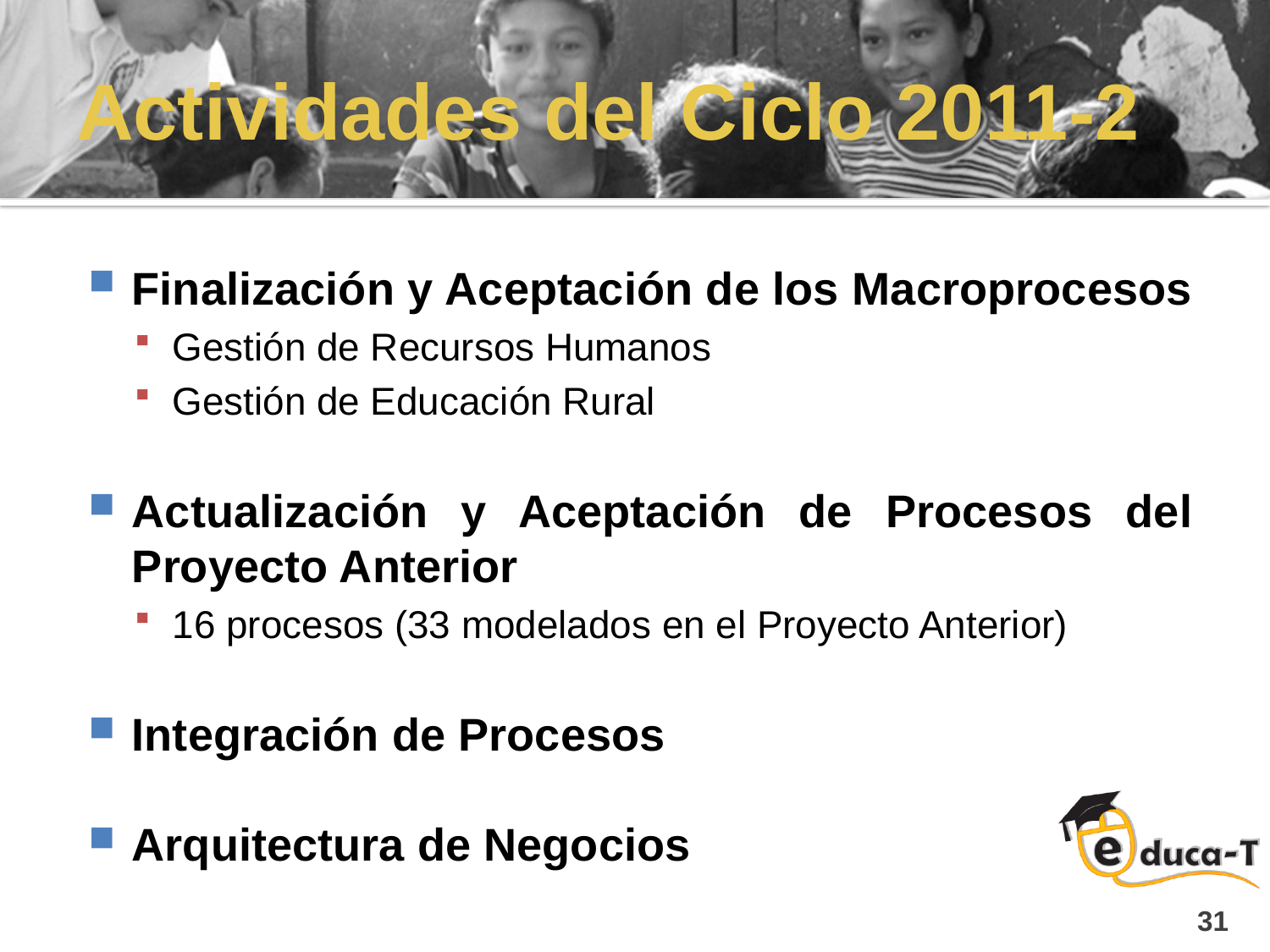

# Actividades del Ciclo 2011-2
Finalización y Aceptación de los Macroprocesos
Gestión de Recursos Humanos
Gestión de Educación Rural

Actualización y Aceptación de Procesos del Proyecto Anterior
16 procesos (33 modelados en el Proyecto Anterior)

Integración de Procesos

Arquitectura de Negocios
31